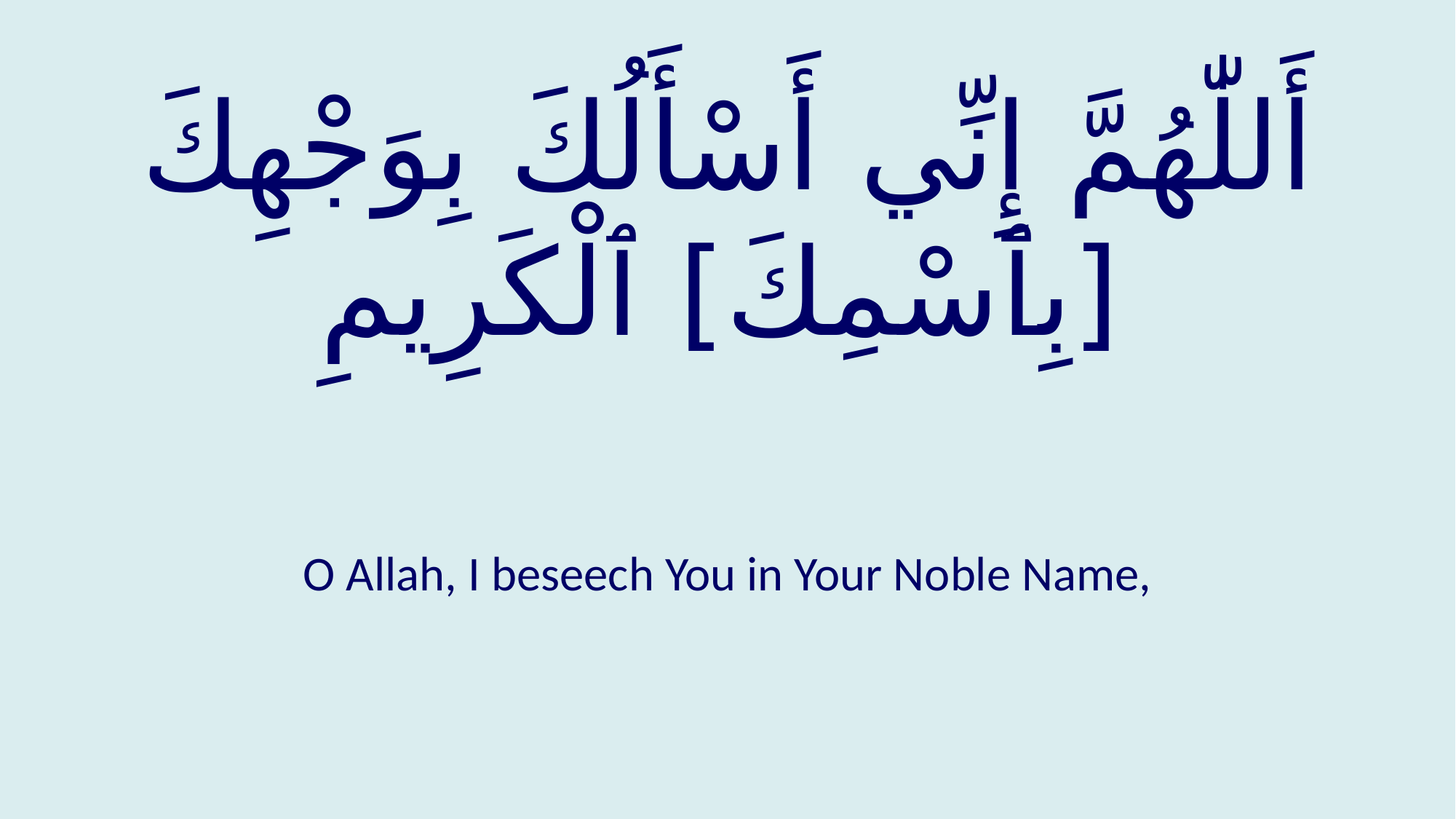

# أَللّٰهُمَّ إِنِّي أَسْأَلُكَ بِوَجْهِكَ [بِٱسْمِكَ] ٱلْكَرِيمِ
O Allah, I beseech You in Your Noble Name,